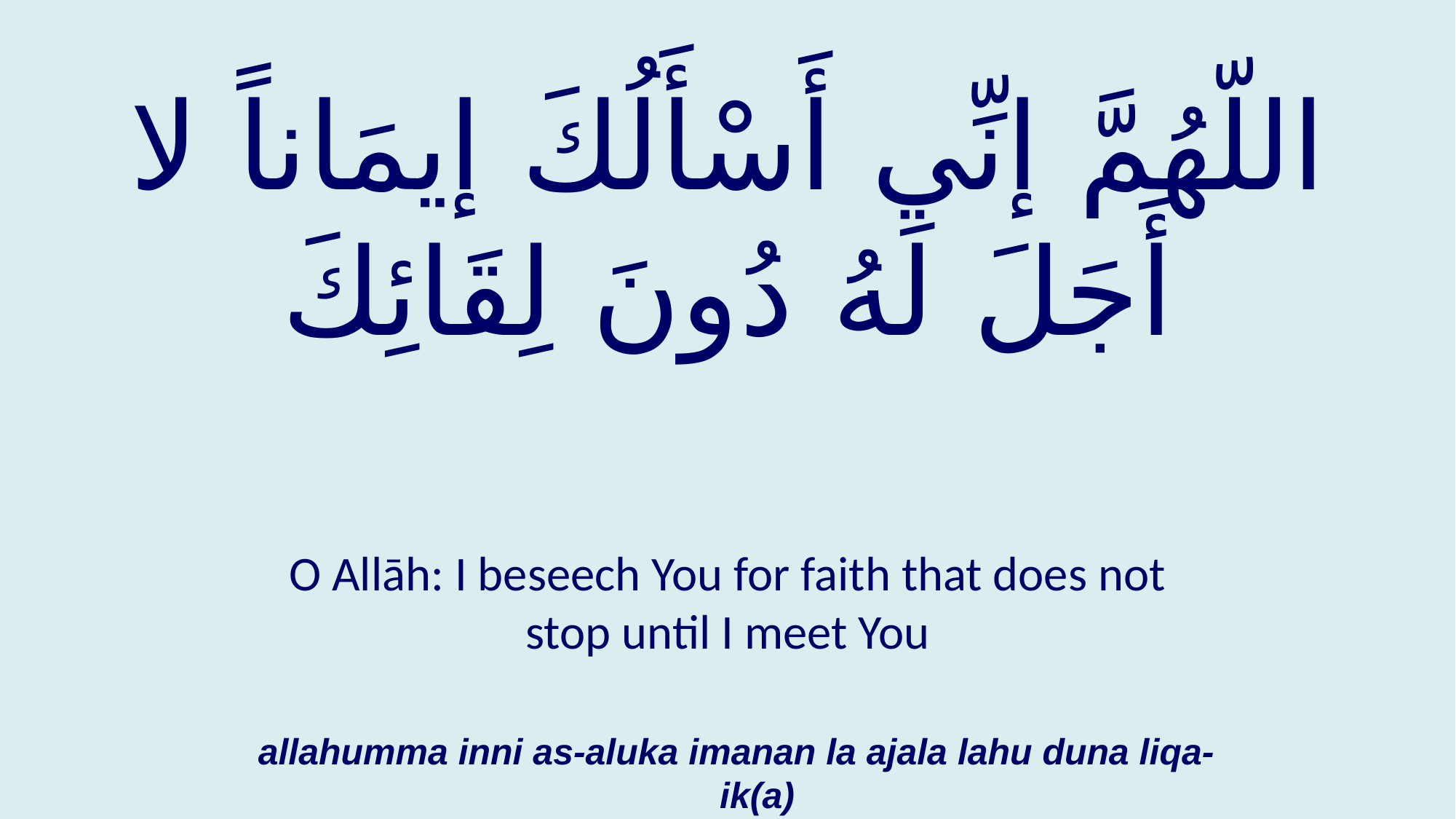

# اللّهُمَّ إنِّي أَسْأَلُكَ إيمَاناً لا أَجَلَ لَهُ دُونَ لِقَائِكَ
O Allāh: I beseech You for faith that does not stop until I meet You
allahumma inni as-aluka imanan la ajala lahu duna liqa-ik(a)